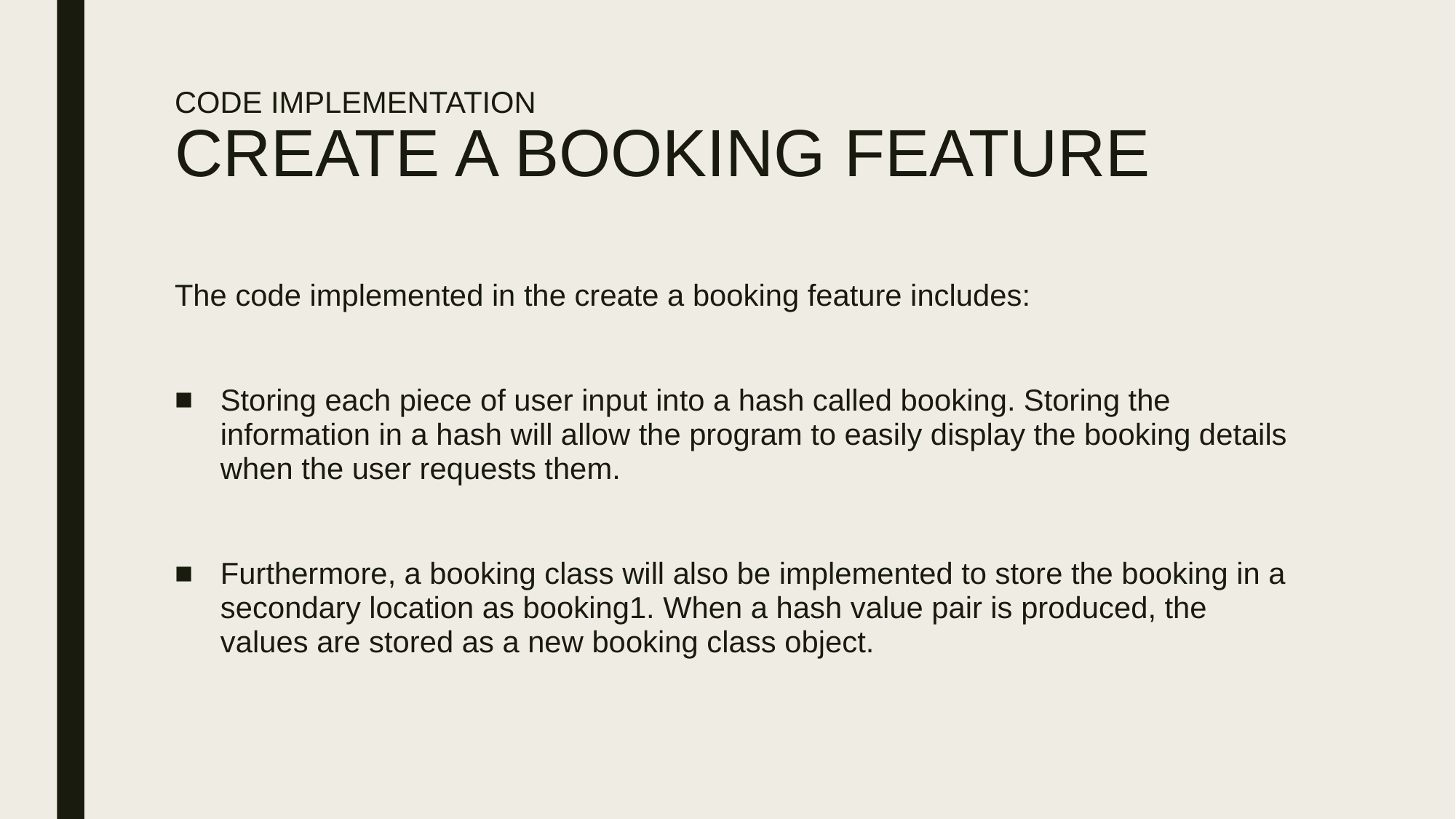

# CODE IMPLEMENTATION CREATE A BOOKING FEATURE
The code implemented in the create a booking feature includes:

Storing each piece of user input into a hash called booking. Storing the information in a hash will allow the program to easily display the booking details when the user requests them.

Furthermore, a booking class will also be implemented to store the booking in a secondary location as booking1. When a hash value pair is produced, the values are stored as a new booking class object.